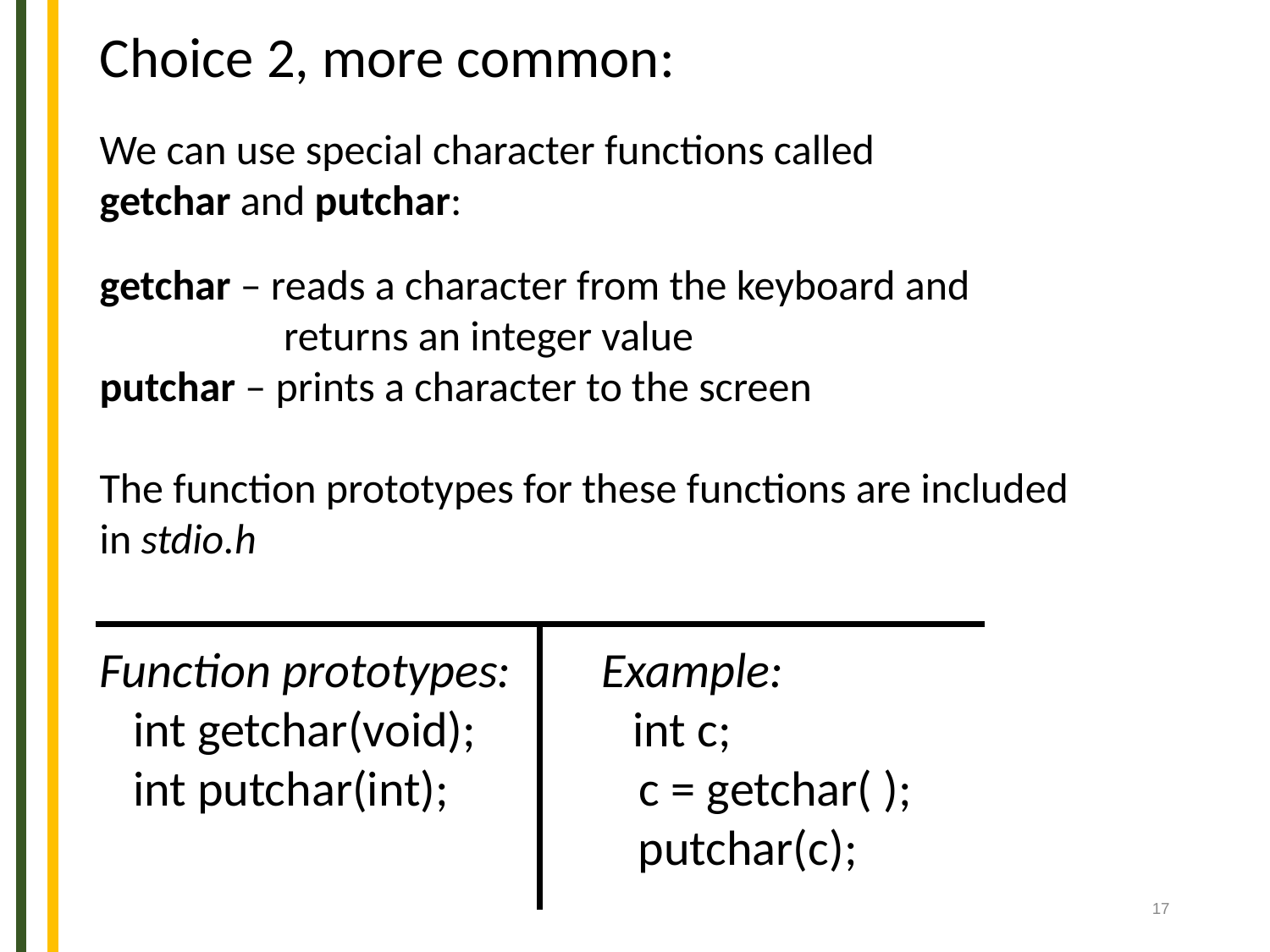

Choice 2, more common:

We can use special character functions called
getchar and putchar:

getchar – reads a character from the keyboard and
	      returns an integer value
putchar – prints a character to the screen

The function prototypes for these functions are included
in stdio.h

Function prototypes:        Example:
   int getchar(void);              int c;
   int putchar(int);                 c = getchar( );
                                                putchar(c);

17